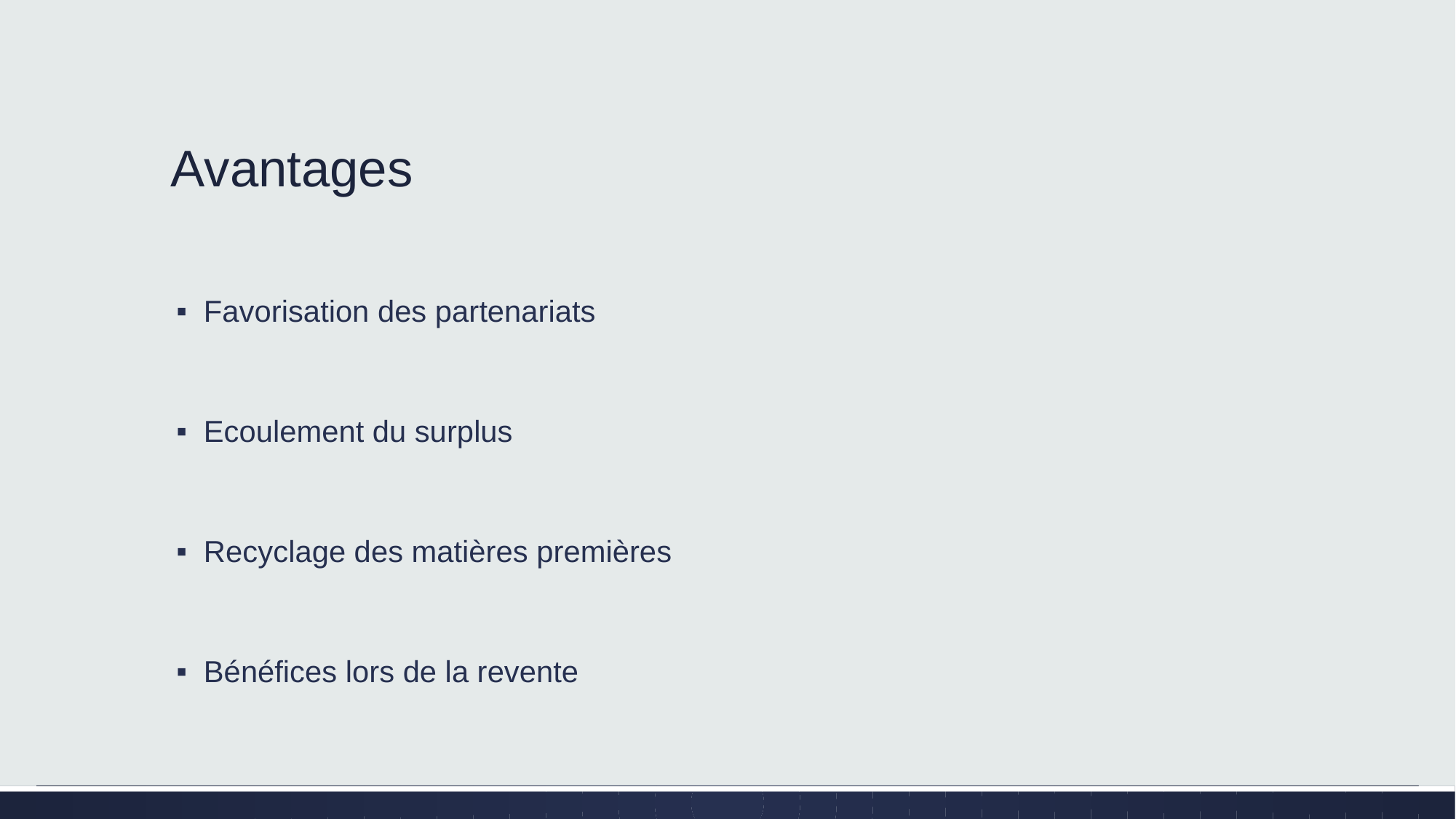

# Avantages

Favorisation des partenariats

Ecoulement du surplus

Recyclage des matières premières

Bénéfices lors de la revente